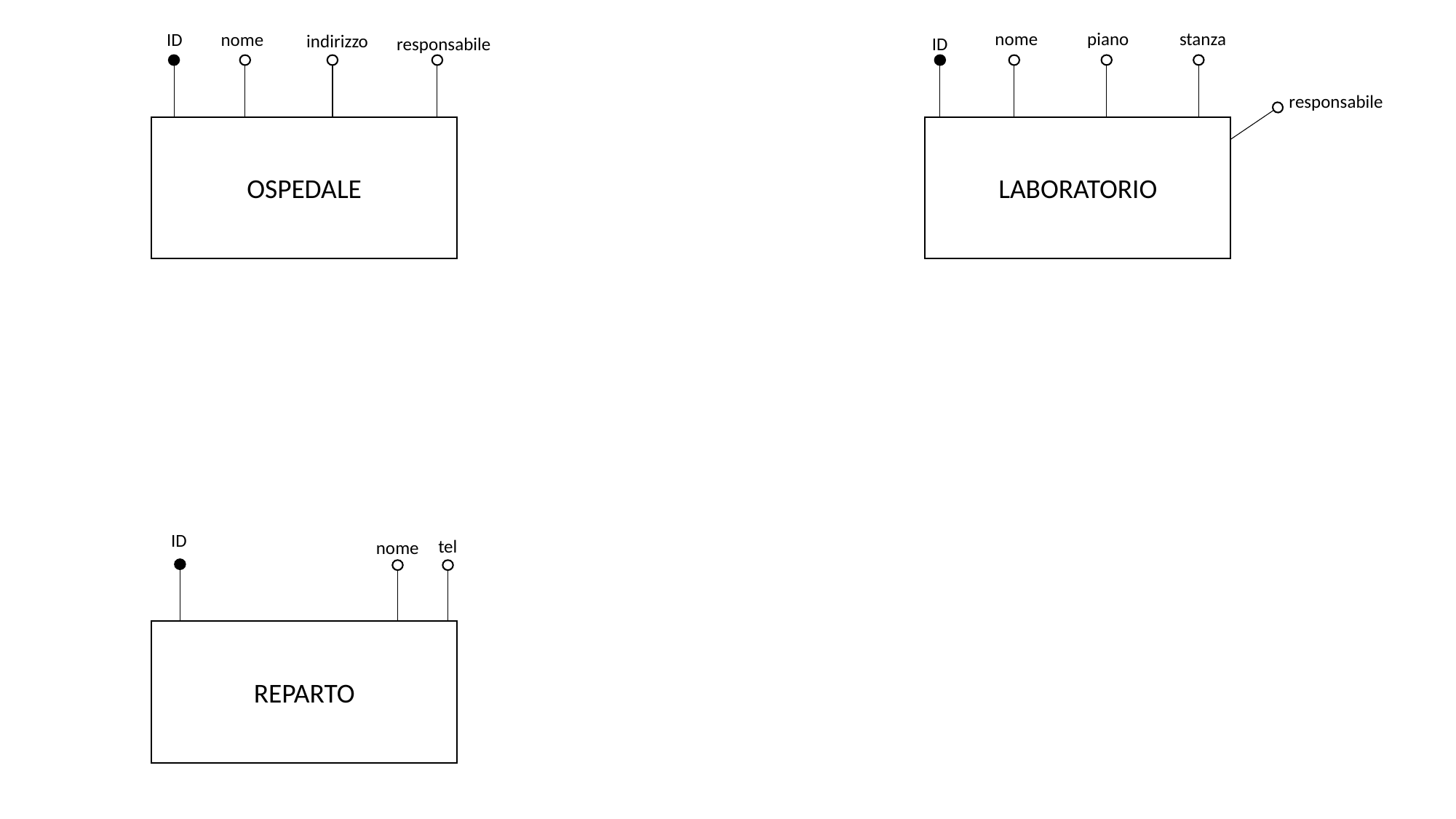

nome
piano
stanza
ID

responsabile

LABORATORIO
ID
nome
indirizzo
responsabile

OSPEDALE
ID
tel
nome

REPARTO